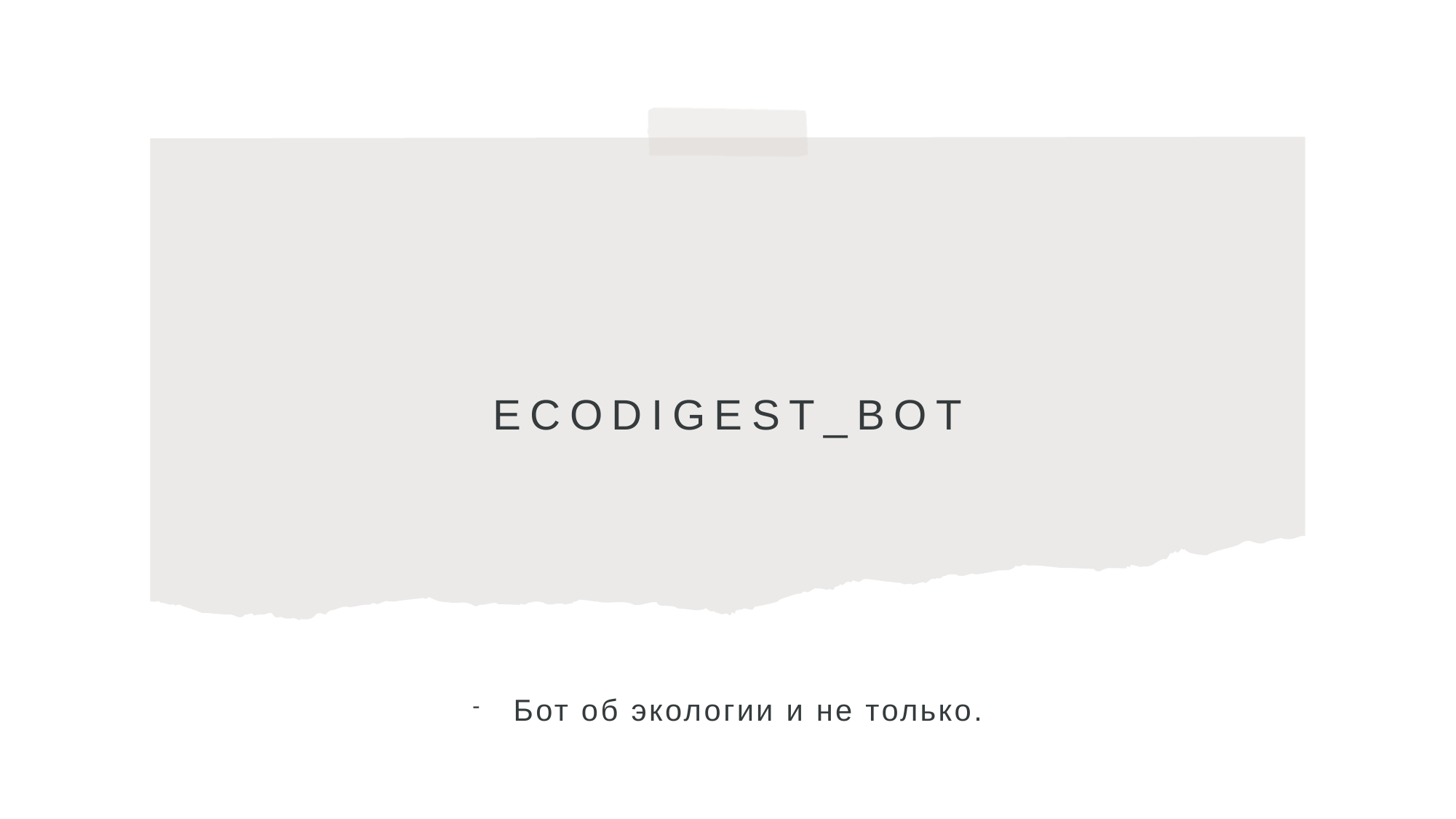

# Ecodigest_bot
Бот об экологии и не только.